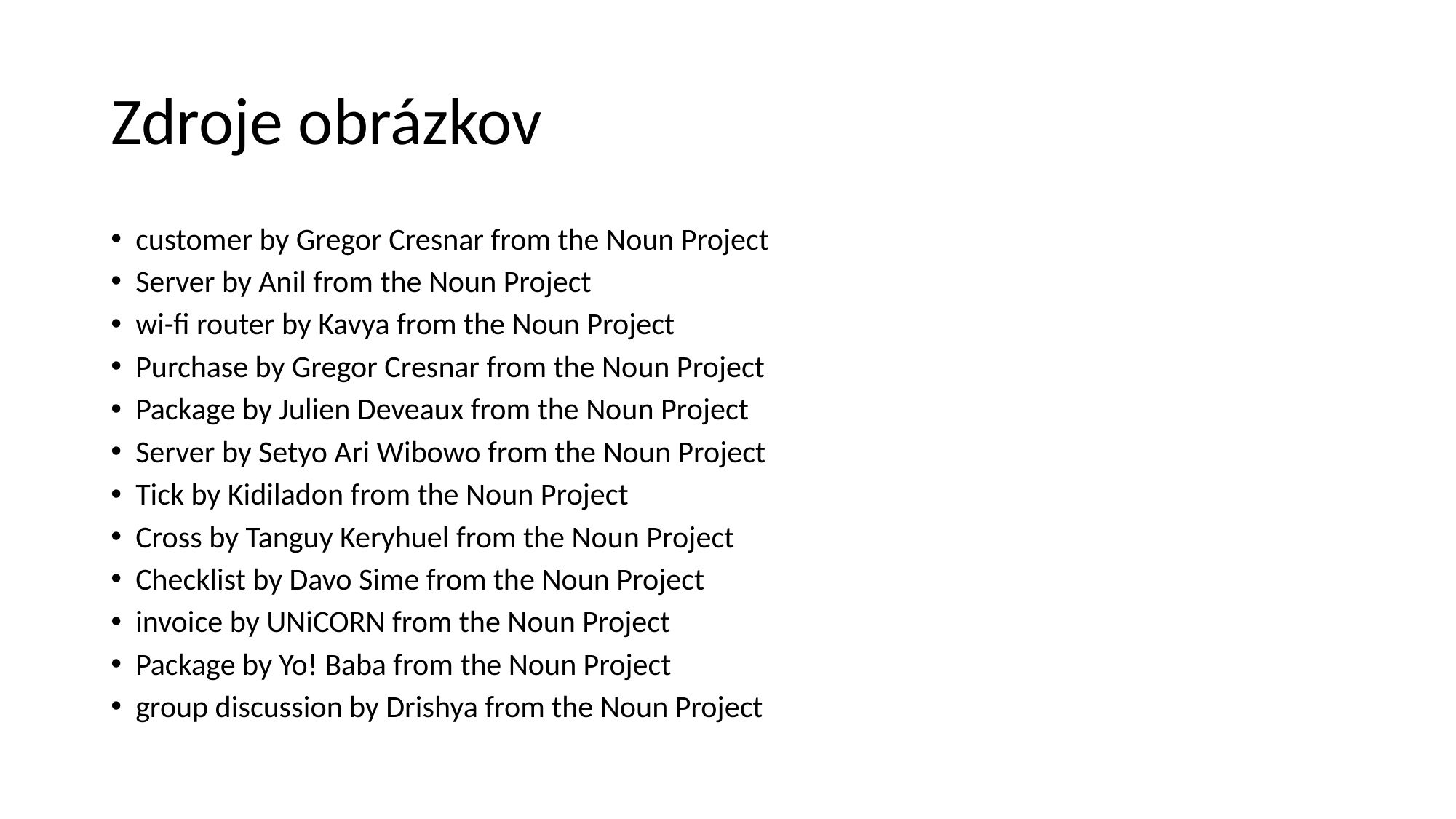

# Zdroje obrázkov
customer by Gregor Cresnar from the Noun Project
Server by Anil from the Noun Project
wi-fi router by Kavya from the Noun Project
Purchase by Gregor Cresnar from the Noun Project
Package by Julien Deveaux from the Noun Project
Server by Setyo Ari Wibowo from the Noun Project
Tick by Kidiladon from the Noun Project
Cross by Tanguy Keryhuel from the Noun Project
Checklist by Davo Sime from the Noun Project
invoice by UNiCORN from the Noun Project
Package by Yo! Baba from the Noun Project
group discussion by Drishya from the Noun Project